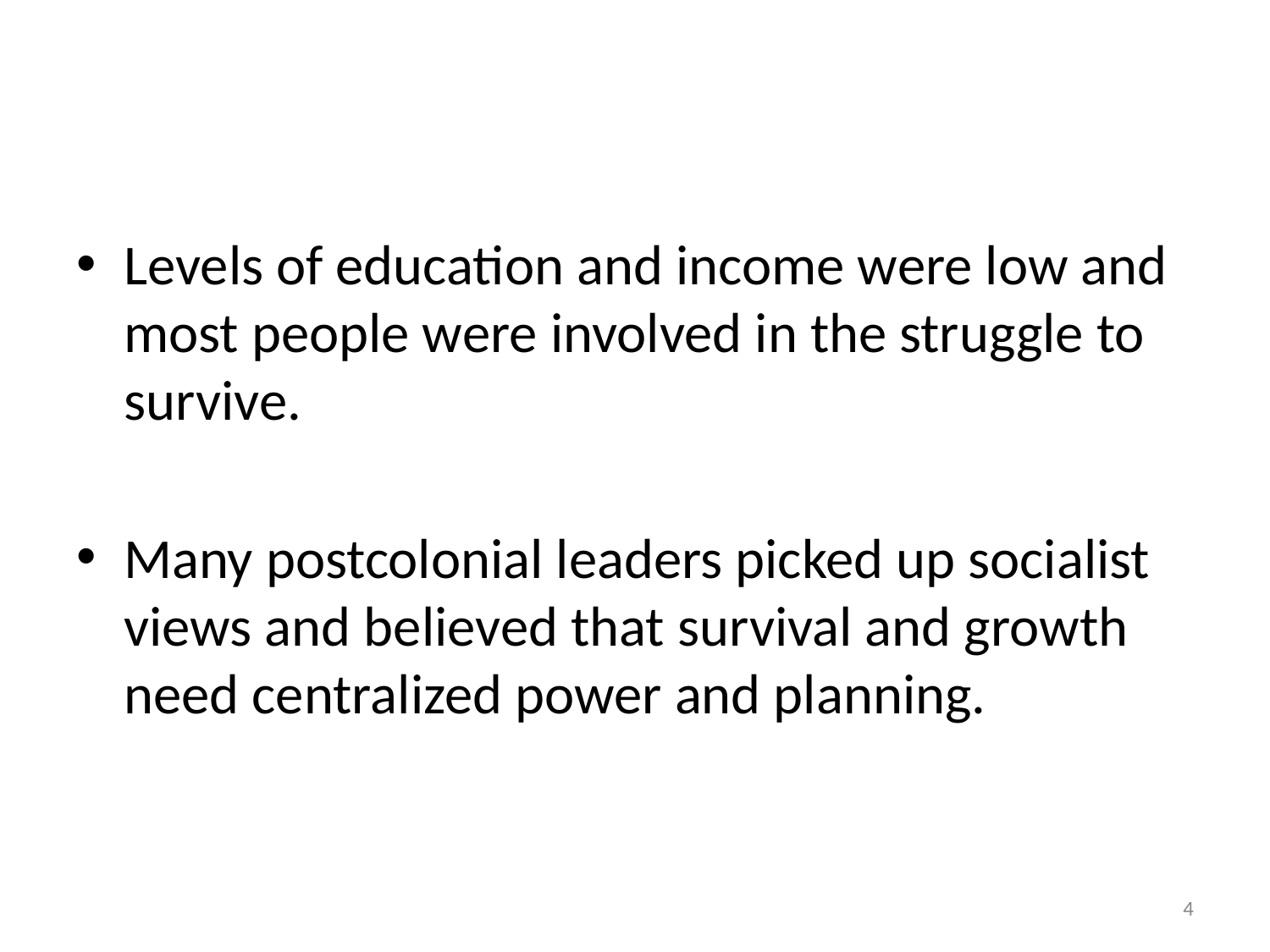

#
Levels of education and income were low and most people were involved in the struggle to survive.

Many postcolonial leaders picked up socialist views and believed that survival and growth need centralized power and planning.
4